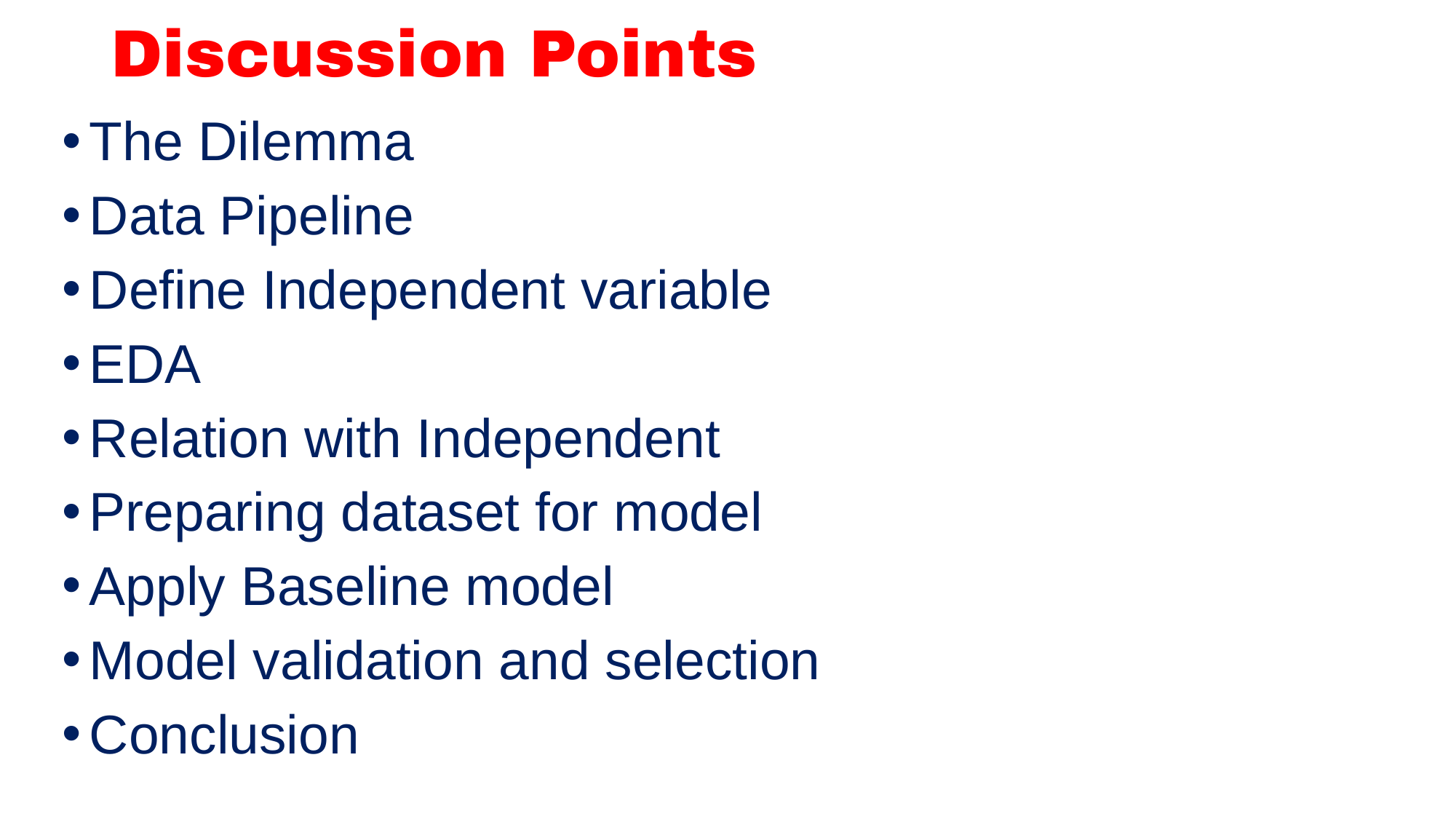

# Discussion Points
The Dilemma
Data Pipeline
Define Independent variable
EDA
Relation with Independent
Preparing dataset for model
Apply Baseline model
Model validation and selection
Conclusion